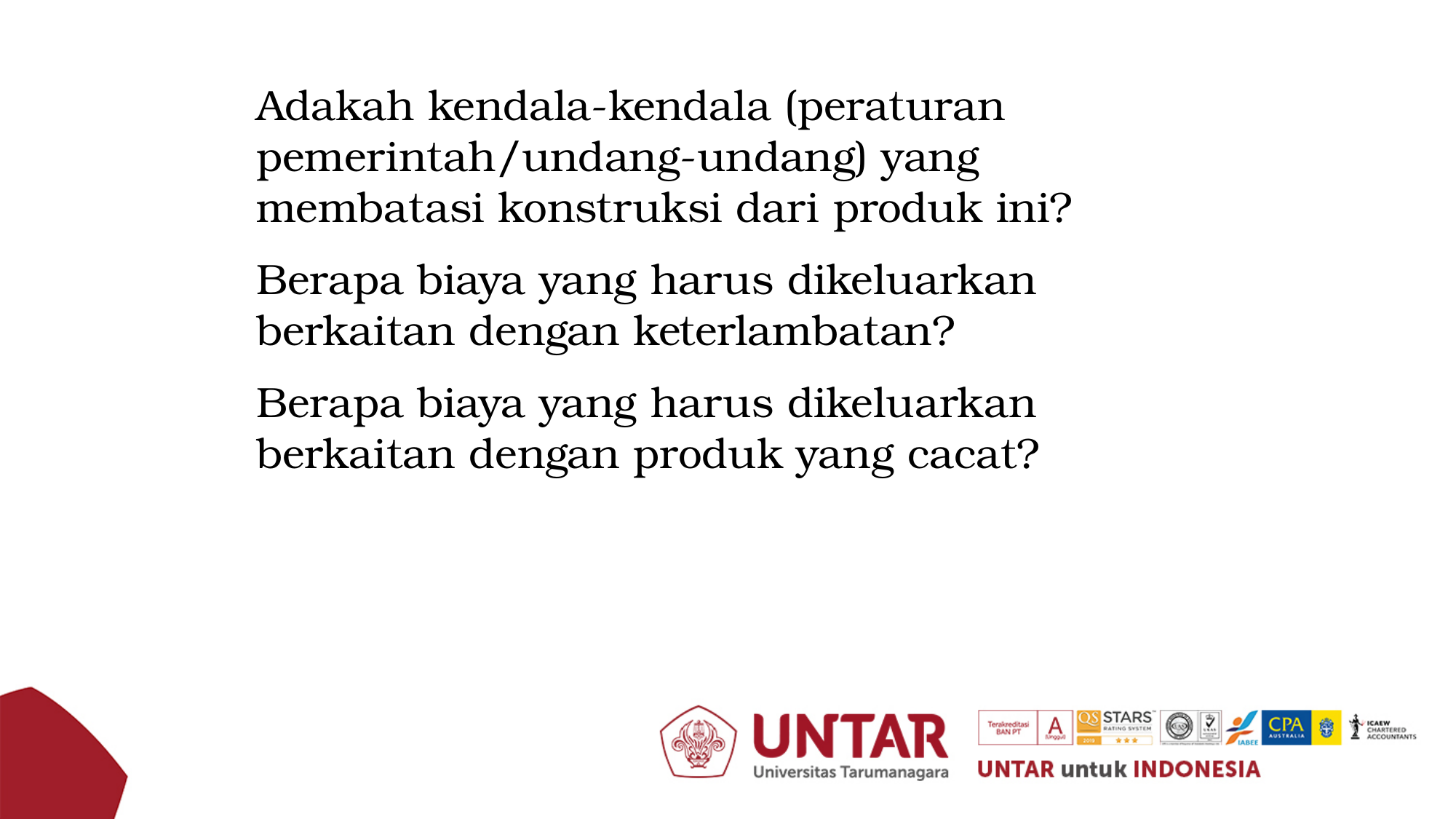

Adakah kendala-kendala (peraturan pemerintah/undang-undang) yang membatasi konstruksi dari produk ini?
Berapa biaya yang harus dikeluarkan berkaitan dengan keterlambatan?
Berapa biaya yang harus dikeluarkan berkaitan dengan produk yang cacat?